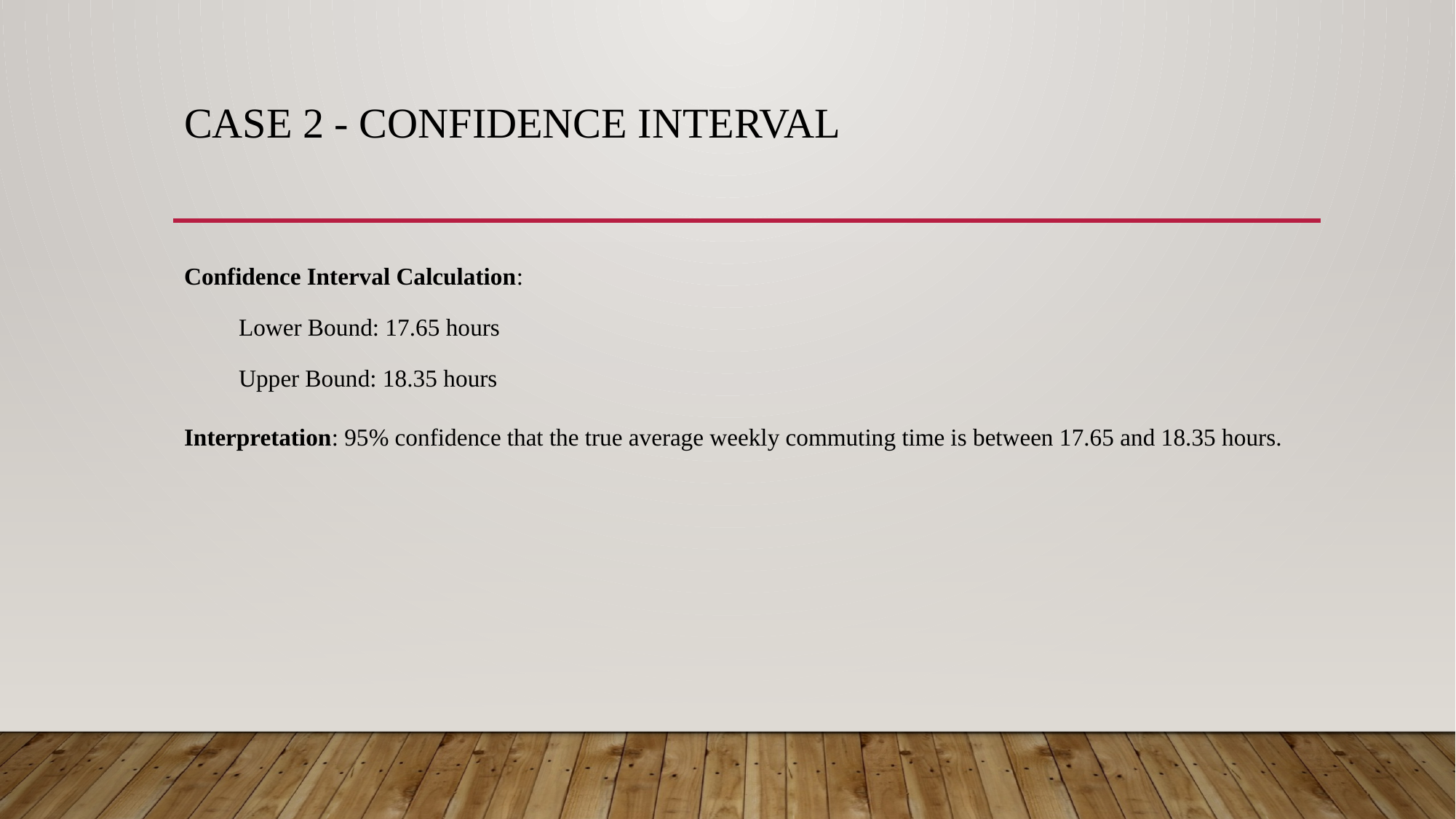

# Case 2 - Confidence Interval
Confidence Interval Calculation:
Lower Bound: 17.65 hours
Upper Bound: 18.35 hours
Interpretation: 95% confidence that the true average weekly commuting time is between 17.65 and 18.35 hours.